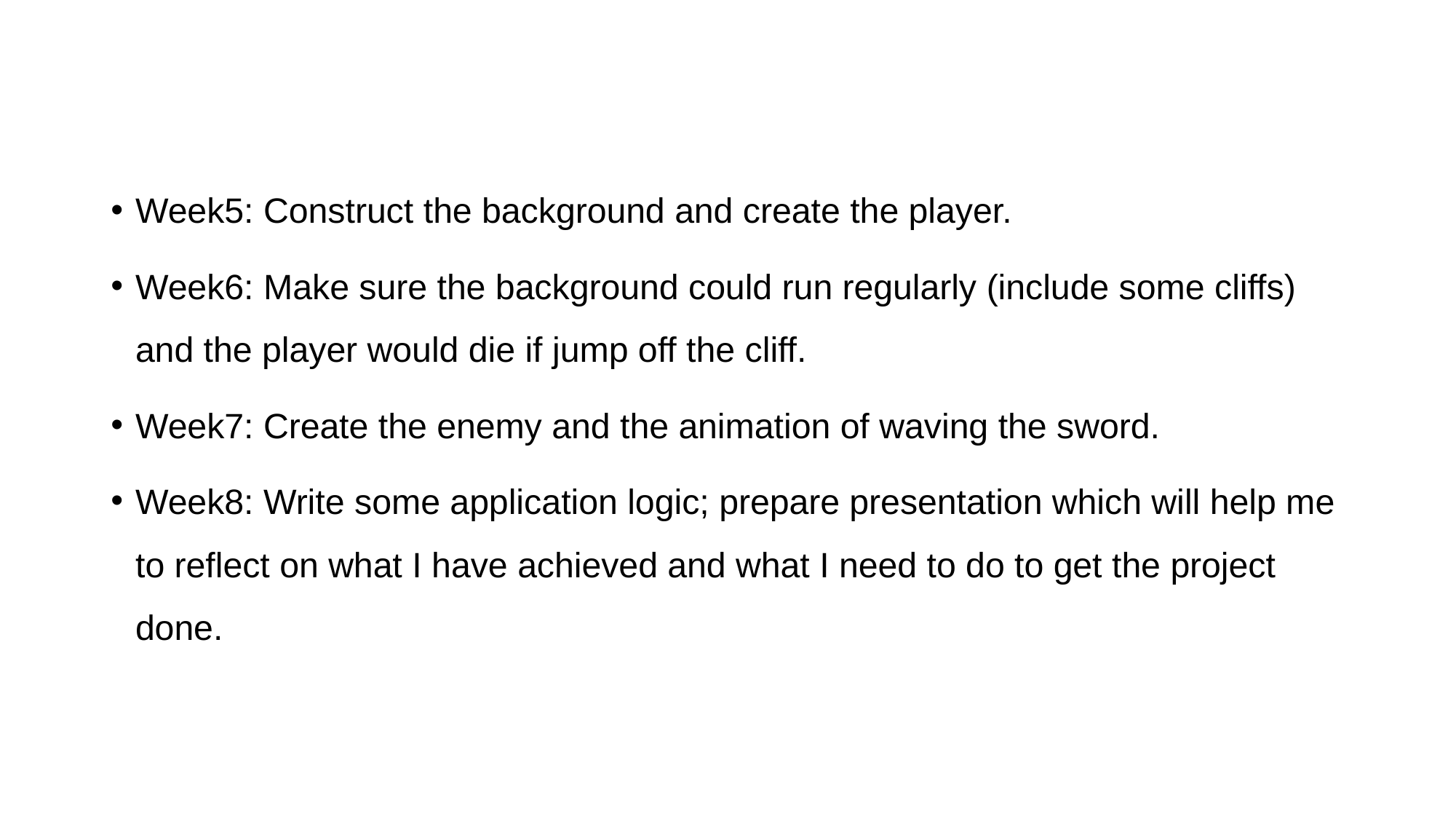

Week5: Construct the background and create the player.
Week6: Make sure the background could run regularly (include some cliffs) and the player would die if jump off the cliff.
Week7: Create the enemy and the animation of waving the sword.
Week8: Write some application logic; prepare presentation which will help me to reflect on what I have achieved and what I need to do to get the project done.